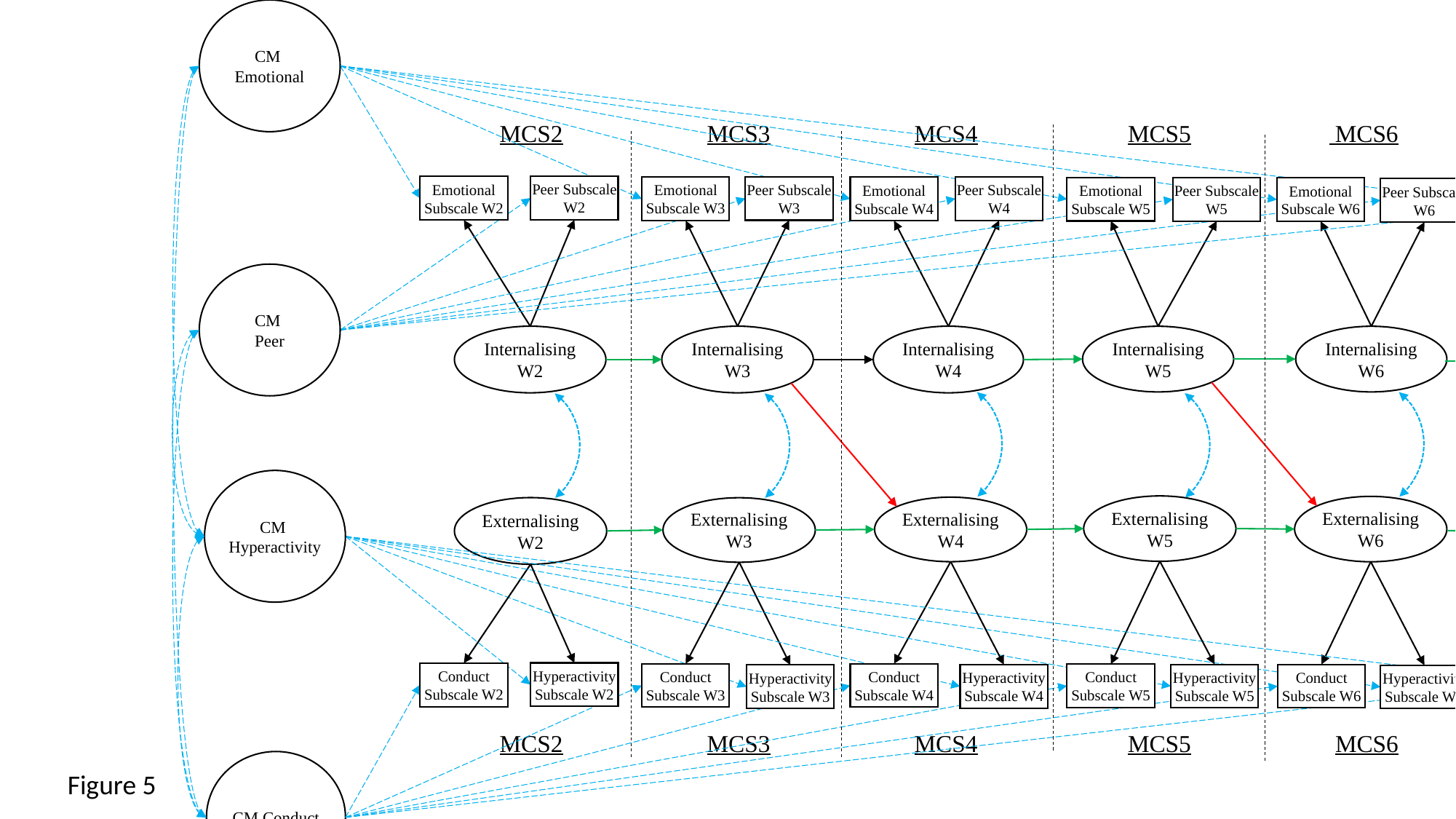

CM
Emotional
MCS2                        MCS3                        MCS4                         MCS5                        MCS6                        MCS7

MCS2                        MCS3                        MCS4                         MCS5                        MCS6                        MCS7
Peer Subscale W2
Emotional Subscale W2
Peer Subscale W3
Peer Subscale W4
Emotional Subscale W3
Emotional Subscale W4
Emotional Subscale W5
Peer Subscale W5
Emotional Subscale W6
Peer Subscale W6
Emotional Subscale W7
Peer Subscale W7
CM
Peer
Internalising W7
Internalising W4
Internalising W3
Internalising W2
Internalising W5
Internalising W6

CM
Hyperactivity
Externalising W5
Externalising W7
Externalising W6
Externalising W4
Externalising W2
Externalising W3
Hyperactivity Subscale W2
Conduct Subscale W2
Conduct Subscale W3
Conduct Subscale W4
Conduct Subscale W5
Hyperactivity Subscale W5
Conduct Subscale W6
Hyperactivity Subscale W4
Hyperactivity Subscale W3
Hyperactivity Subscale W6
Conduct Subscale W7
Hyperactivity Subscale W7
CM Conduct
Figure 5